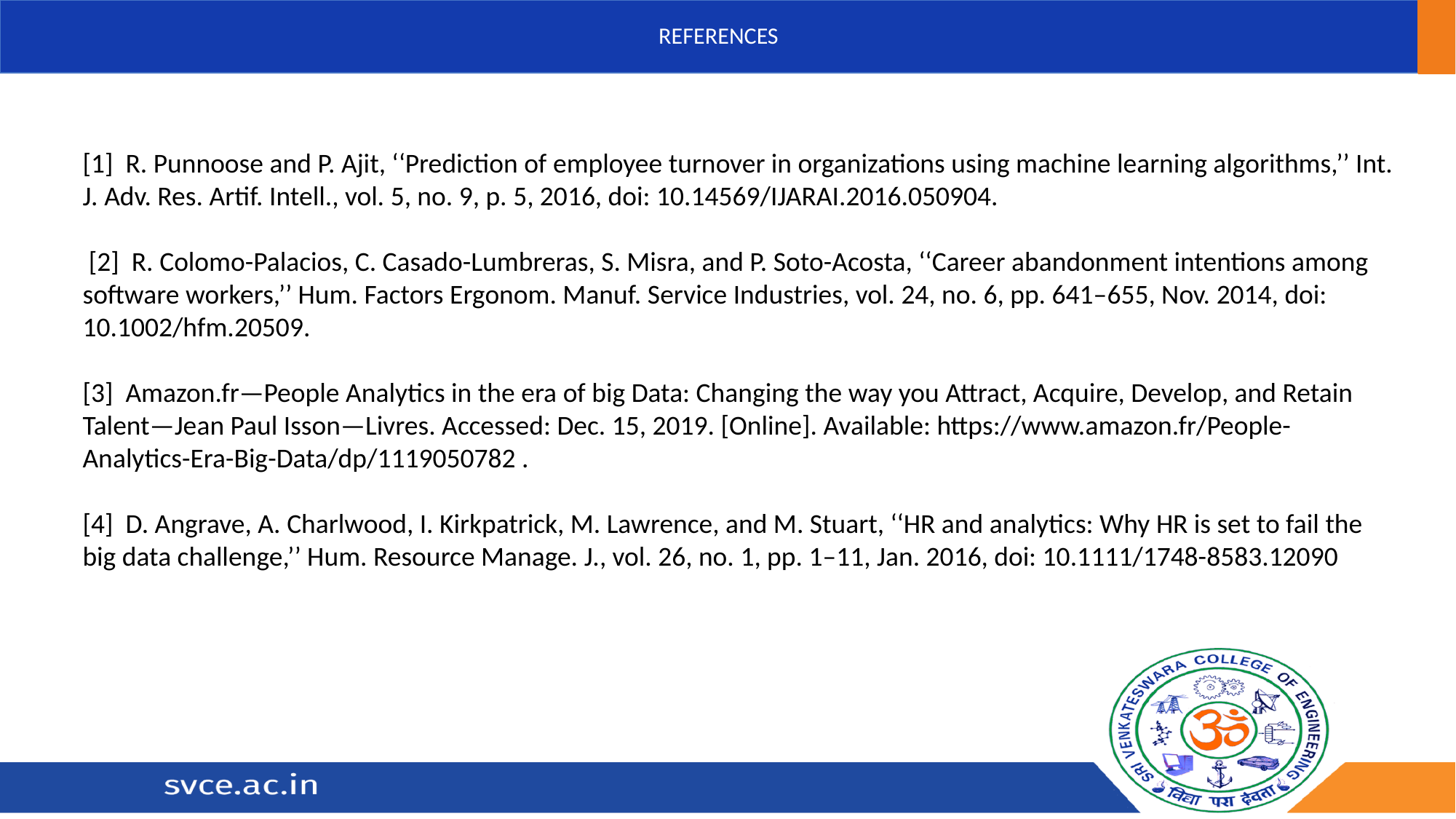

# REFERENCES

[1]  R. Punnoose and P. Ajit, ‘‘Prediction of employee turnover in organizations using machine learning algorithms,’’ Int. J. Adv. Res. Artif. Intell., vol. 5, no. 9, p. 5, 2016, doi: 10.14569/IJARAI.2016.050904.

 [2]  R. Colomo-Palacios, C. Casado-Lumbreras, S. Misra, and P. Soto-Acosta, ‘‘Career abandonment intentions among software workers,’’ Hum. Factors Ergonom. Manuf. Service Industries, vol. 24, no. 6, pp. 641–655, Nov. 2014, doi: 10.1002/hfm.20509.

[3]  Amazon.fr—People Analytics in the era of big Data: Changing the way you Attract, Acquire, Develop, and Retain Talent—Jean Paul Isson—Livres. Accessed: Dec. 15, 2019. [Online]. Available: https://www.amazon.fr/People-Analytics-Era-Big-Data/dp/1119050782 .

[4]  D. Angrave, A. Charlwood, I. Kirkpatrick, M. Lawrence, and M. Stuart, ‘‘HR and analytics: Why HR is set to fail the big data challenge,’’ Hum. Resource Manage. J., vol. 26, no. 1, pp. 1–11, Jan. 2016, doi: 10.1111/1748-8583.12090